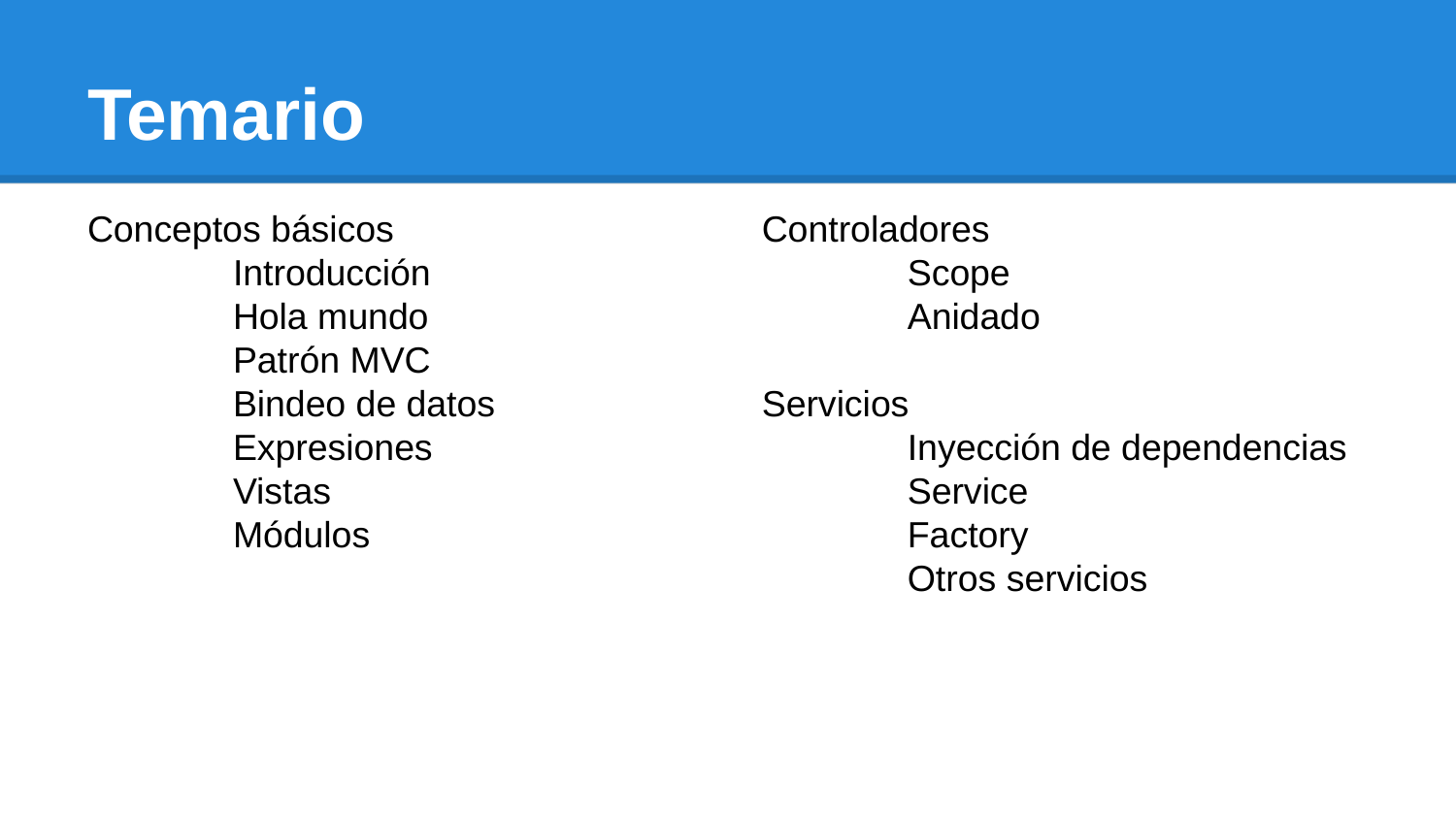

# Temario
Conceptos básicos
	Introducción
	Hola mundo
	Patrón MVC
	Bindeo de datos
	Expresiones
	Vistas
	Módulos
Controladores
	Scope
	Anidado

Servicios
	Inyección de dependencias
	Service
	Factory
	Otros servicios